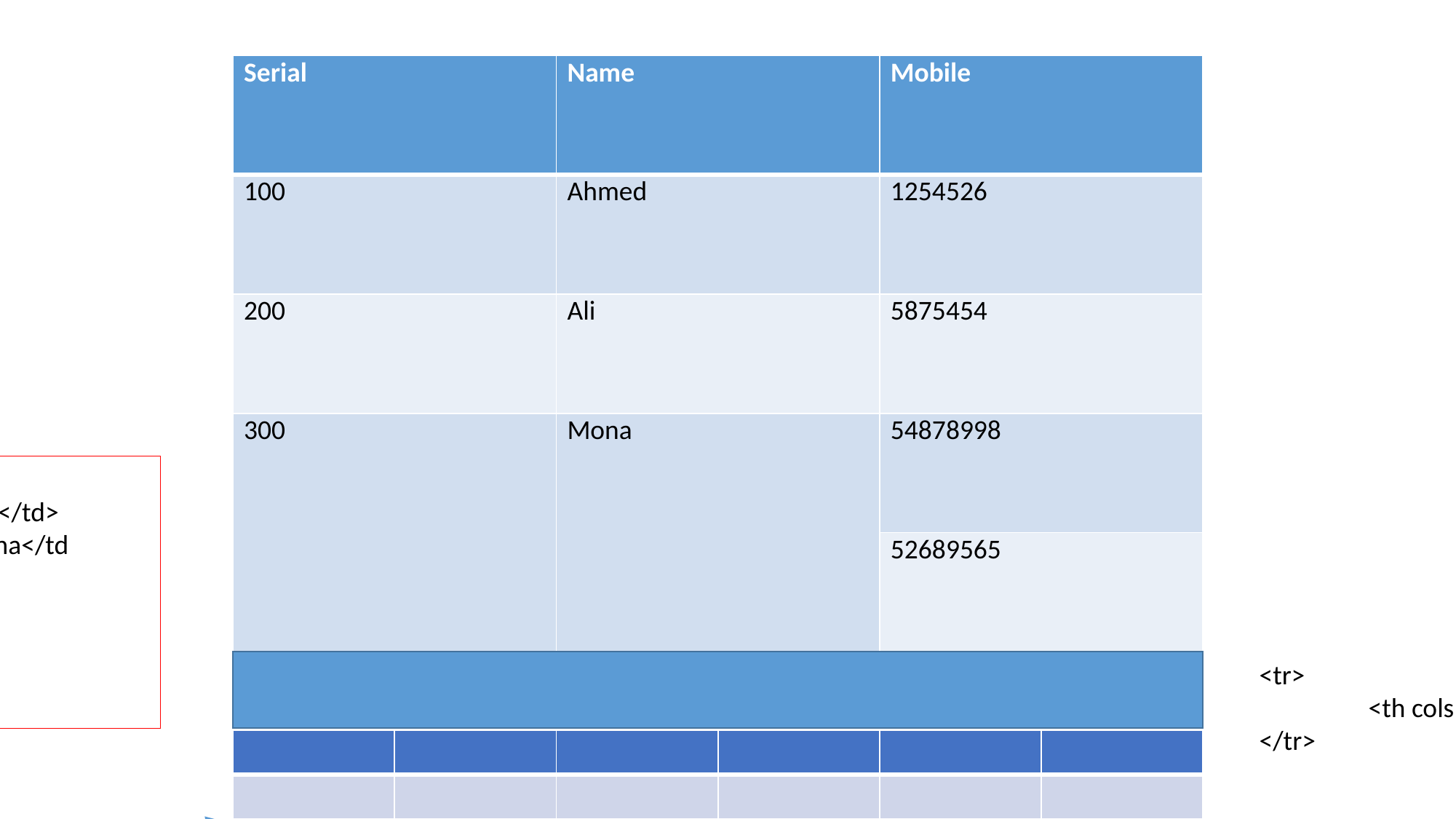

| Serial | Name | Mobile |
| --- | --- | --- |
| 100 | Ahmed | 1254526 |
| 200 | Ali | 5875454 |
| 300 | Mona | 54878998 |
|  |  | 52689565 |
<tr>
	<td rowspan=“2”>300</td>
	<td rowspan=“2”>Mona</td
	<td>54878998</td>
</tr>
<tr>
	<td>52689565</td>
</tr>

<tr>
	<th colspan=“3”>PD And Mobile Track</th>
</tr>
|  |  |  |  |  |  |
| --- | --- | --- | --- | --- | --- |
|  |  |  |  |  |  |
|  |  |  |  |  |  |
|  |  |  |  |  |  |

Nestedtable
Nestedtable:
Can be created only inside td or th tags